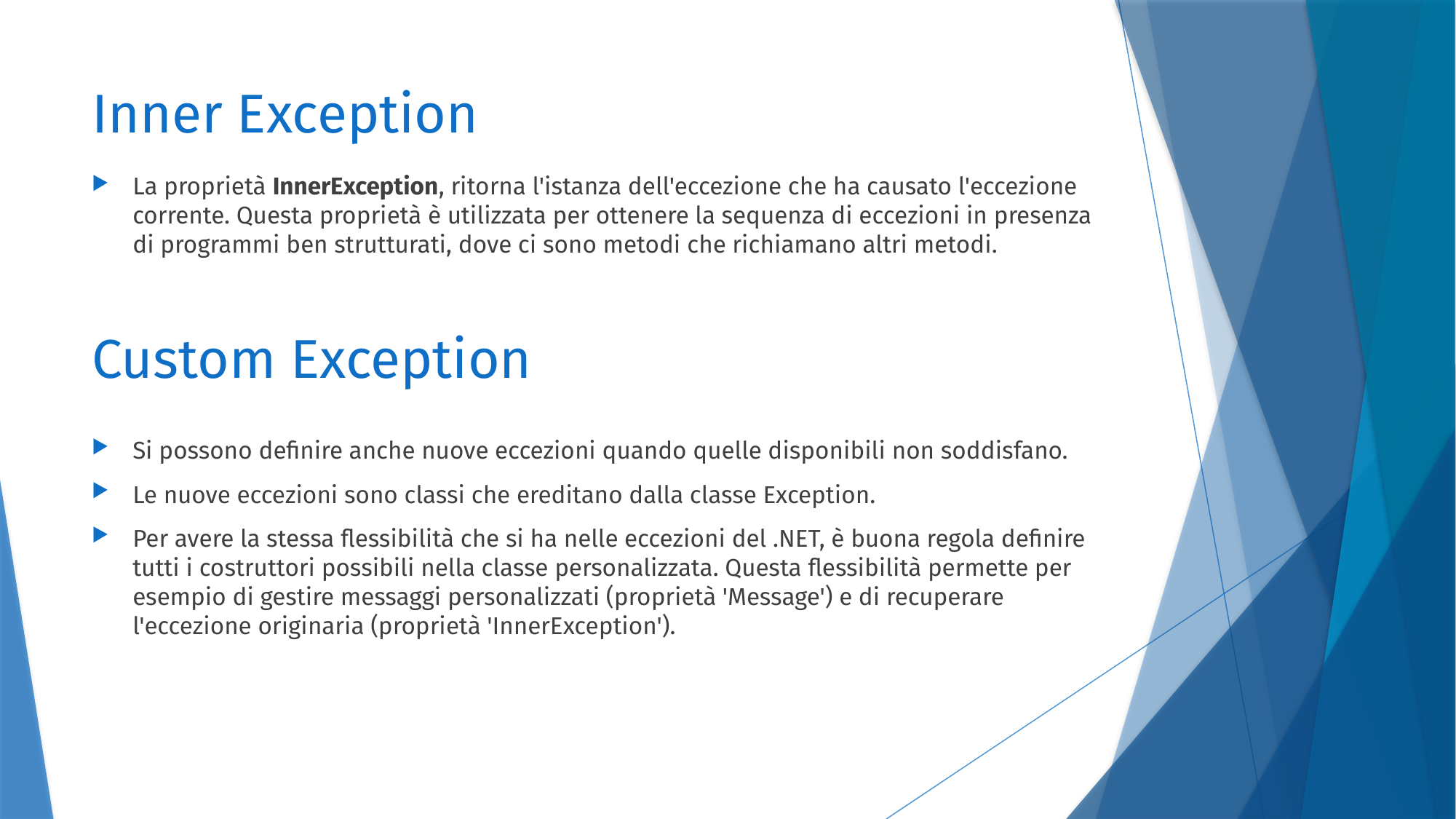

# Inner Exception
La proprietà InnerException, ritorna l'istanza dell'eccezione che ha causato l'eccezione corrente. Questa proprietà è utilizzata per ottenere la sequenza di eccezioni in presenza di programmi ben strutturati, dove ci sono metodi che richiamano altri metodi.

Custom Exception
Si possono definire anche nuove eccezioni quando quelle disponibili non soddisfano.
Le nuove eccezioni sono classi che ereditano dalla classe Exception.
Per avere la stessa flessibilità che si ha nelle eccezioni del .NET, è buona regola definire tutti i costruttori possibili nella classe personalizzata. Questa flessibilità permette per esempio di gestire messaggi personalizzati (proprietà 'Message') e di recuperare l'eccezione originaria (proprietà 'InnerException').